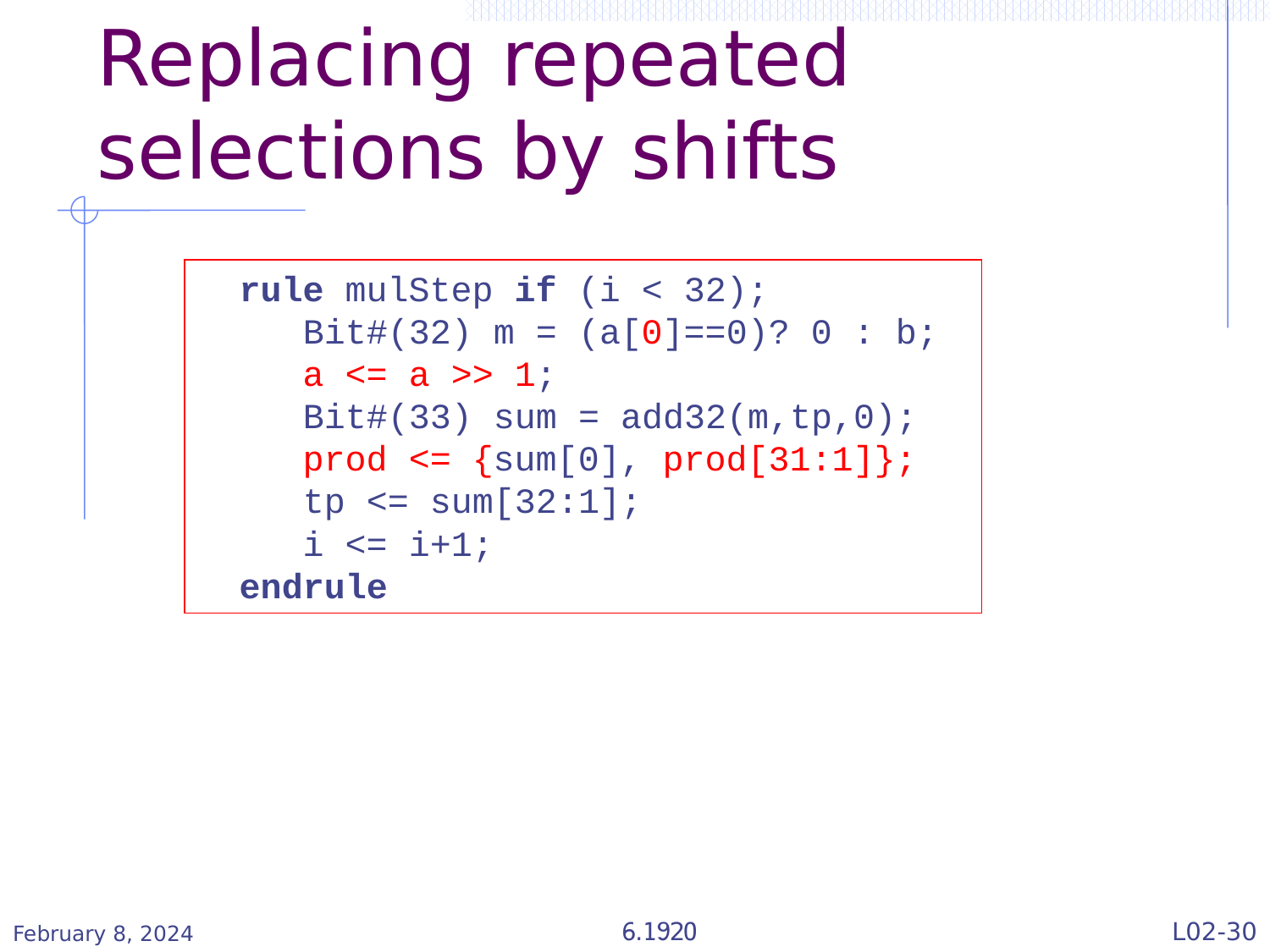

# Replacing repeated selections by shifts
  rule mulStep if (i < 32);
     Bit#(32) m = (a[0]==0)? 0 : b;
     a <= a >> 1;
     Bit#(33) sum = add32(m,tp,0);
     prod <= {sum[0], prod[31:1]};
     tp <= sum[32:1];
     i <= i+1;
  endrule
February 8, 2024
6.1920
L02-30